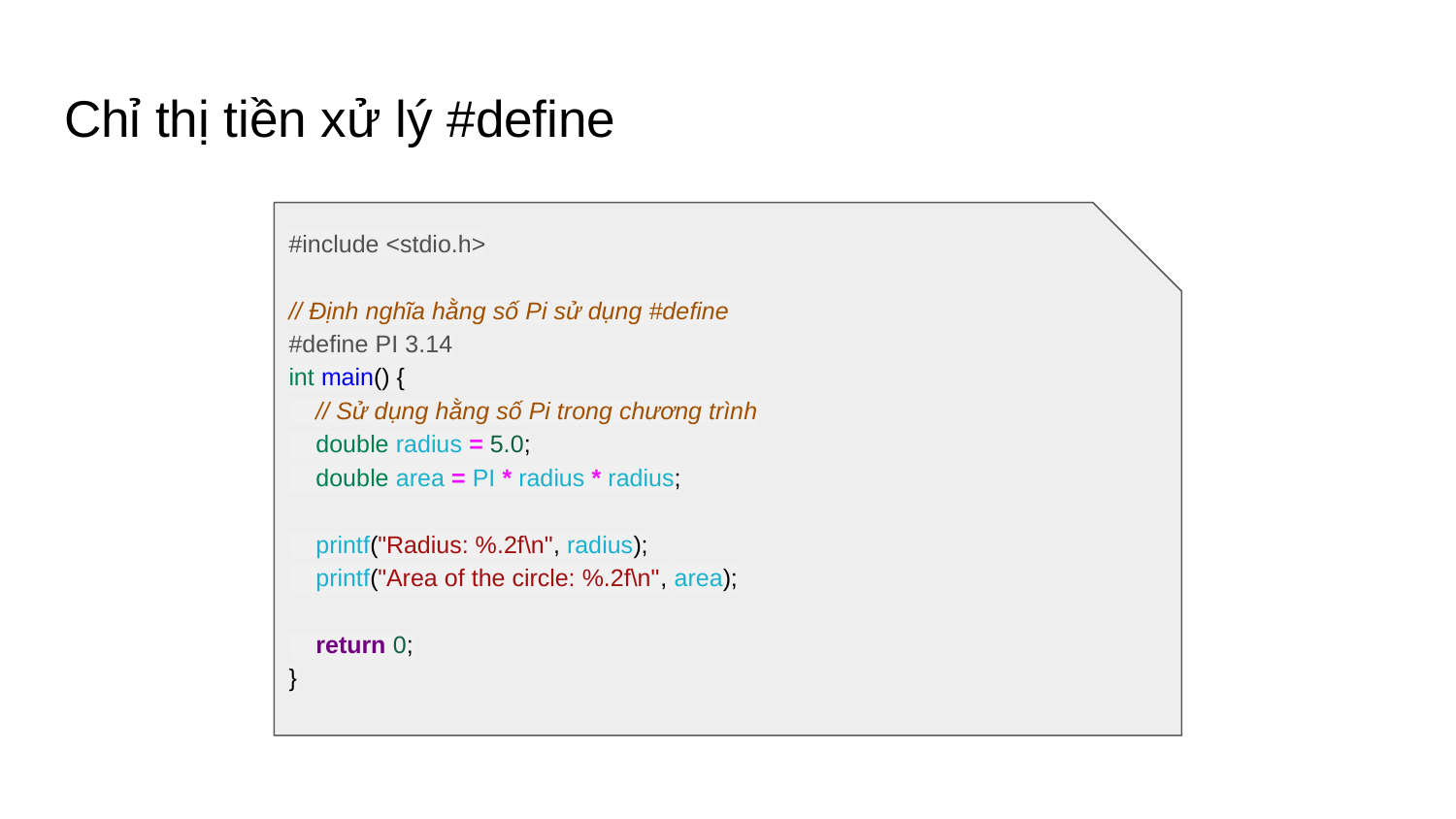

# Chỉ thị tiền xử lý #define
#include <stdio.h>

// Định nghĩa hằng số Pi sử dụng #define
#define PI 3.14
int main() {
    // Sử dụng hằng số Pi trong chương trình
    double radius = 5.0;
    double area = PI * radius * radius;

    printf("Radius: %.2f\n", radius);
    printf("Area of the circle: %.2f\n", area);

    return 0;
}